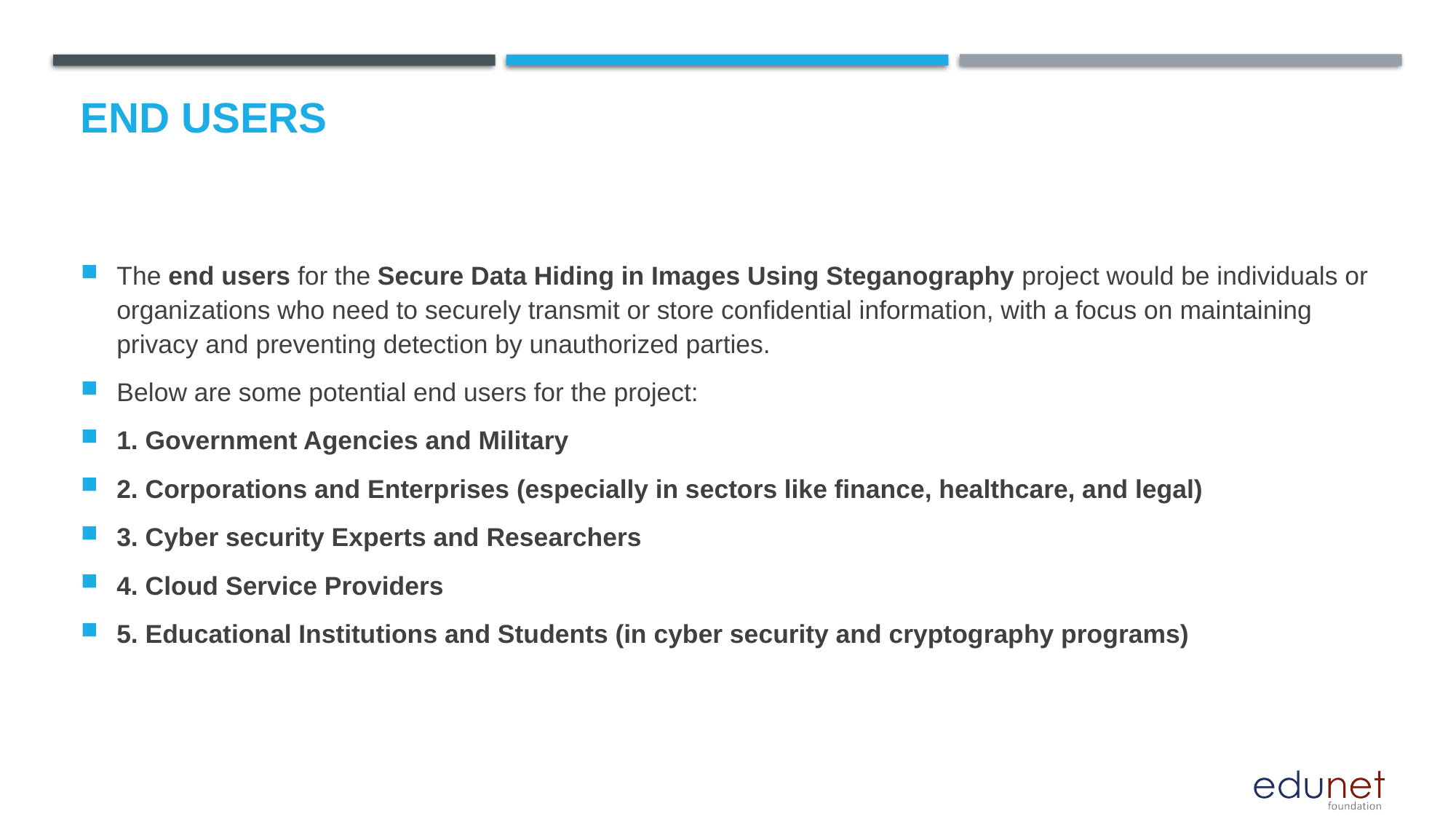

# End users
The end users for the Secure Data Hiding in Images Using Steganography project would be individuals or organizations who need to securely transmit or store confidential information, with a focus on maintaining privacy and preventing detection by unauthorized parties.
Below are some potential end users for the project:
1. Government Agencies and Military
2. Corporations and Enterprises (especially in sectors like finance, healthcare, and legal)
3. Cyber security Experts and Researchers
4. Cloud Service Providers
5. Educational Institutions and Students (in cyber security and cryptography programs)